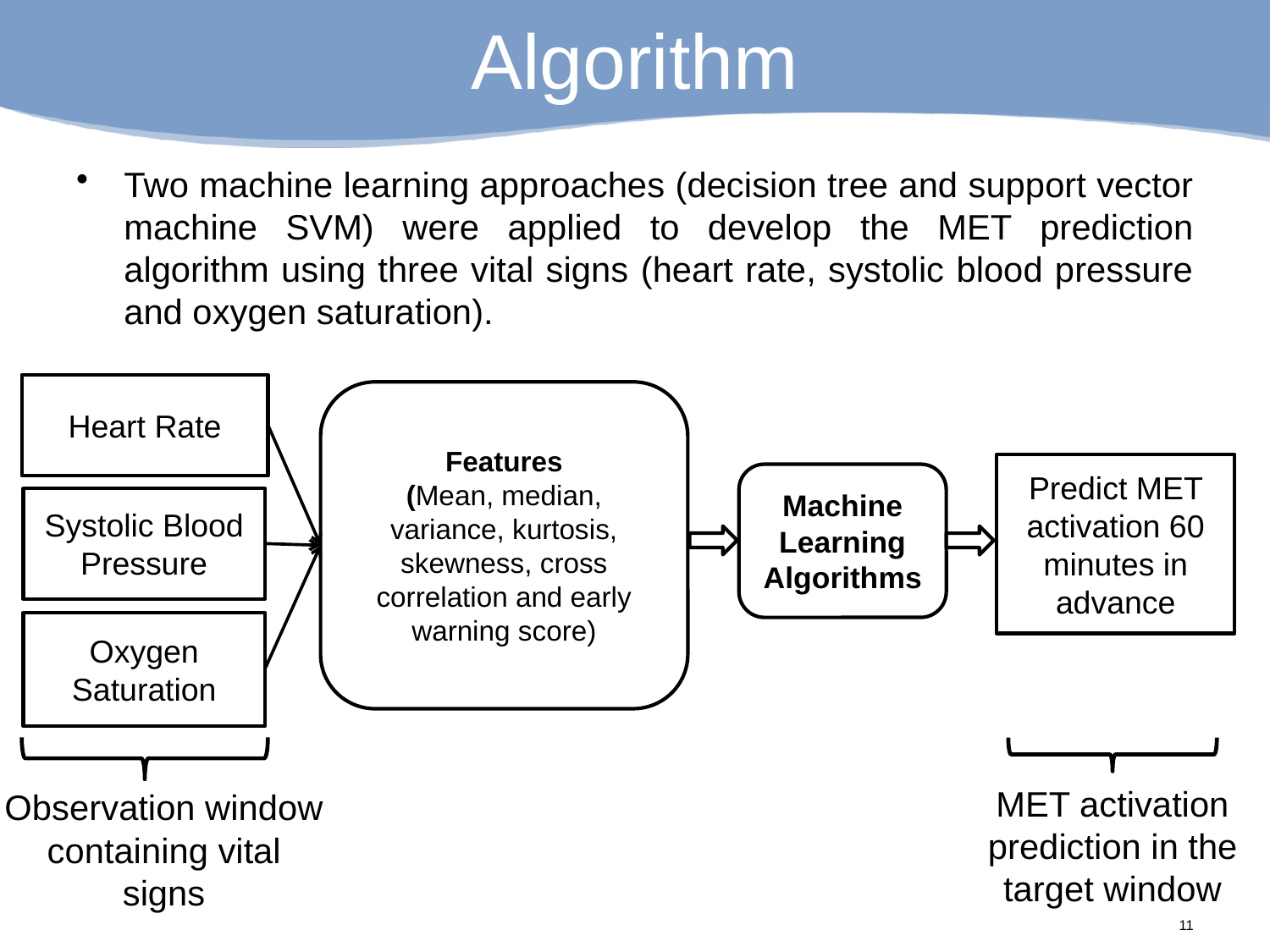

# Algorithm
Two machine learning approaches (decision tree and support vector machine SVM) were applied to develop the MET prediction algorithm using three vital signs (heart rate, systolic blood pressure and oxygen saturation).
Heart Rate
Systolic Blood Pressure
Oxygen Saturation

Observation window containing vital signs
Features
(Mean, median, variance, kurtosis, skewness, cross correlation and early warning score)
Predict MET activation 60 minutes in advance

MET activation prediction in the target window
Machine Learning Algorithms

11